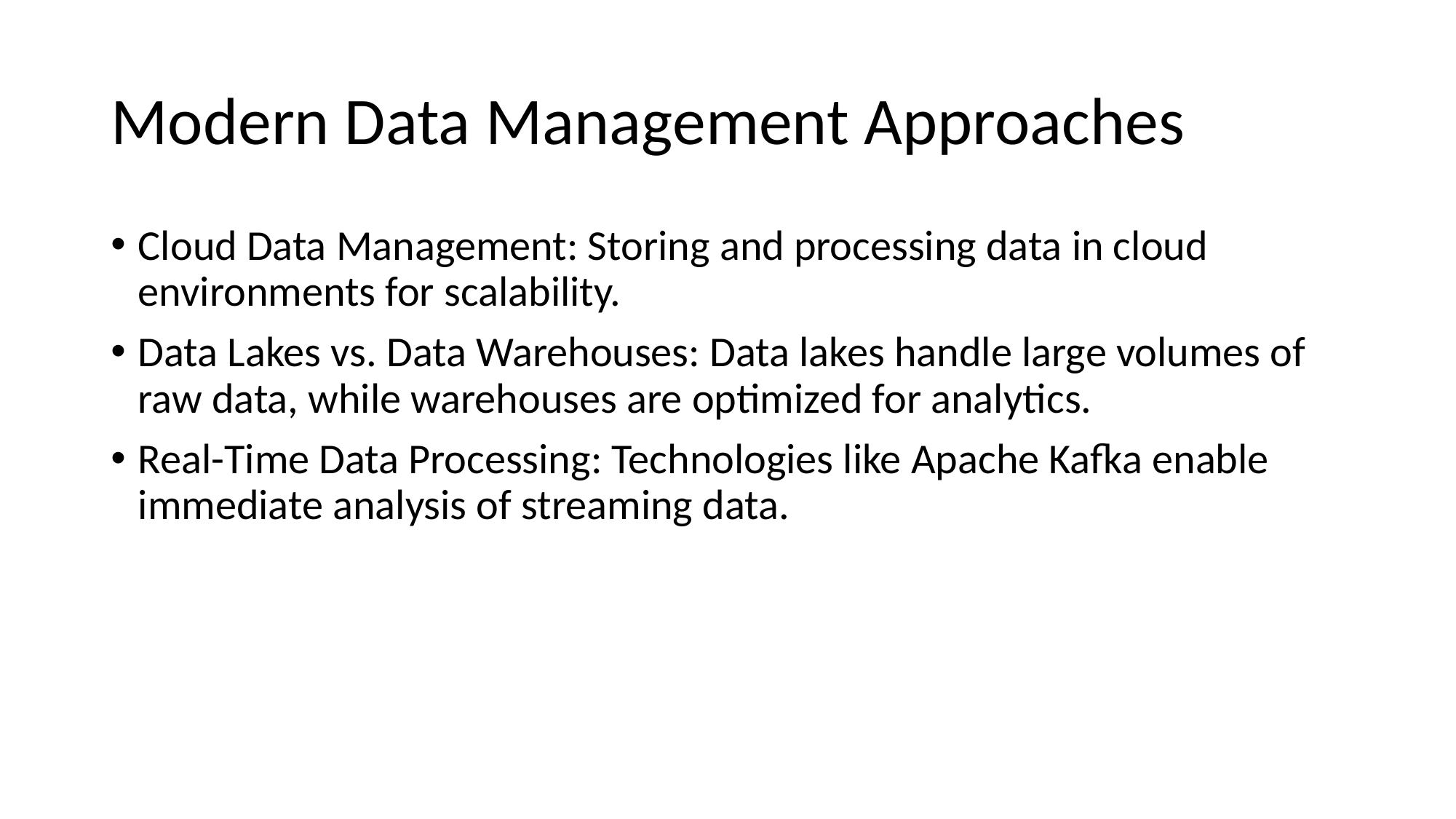

# Modern Data Management Approaches
Cloud Data Management: Storing and processing data in cloud environments for scalability.
Data Lakes vs. Data Warehouses: Data lakes handle large volumes of raw data, while warehouses are optimized for analytics.
Real-Time Data Processing: Technologies like Apache Kafka enable immediate analysis of streaming data.